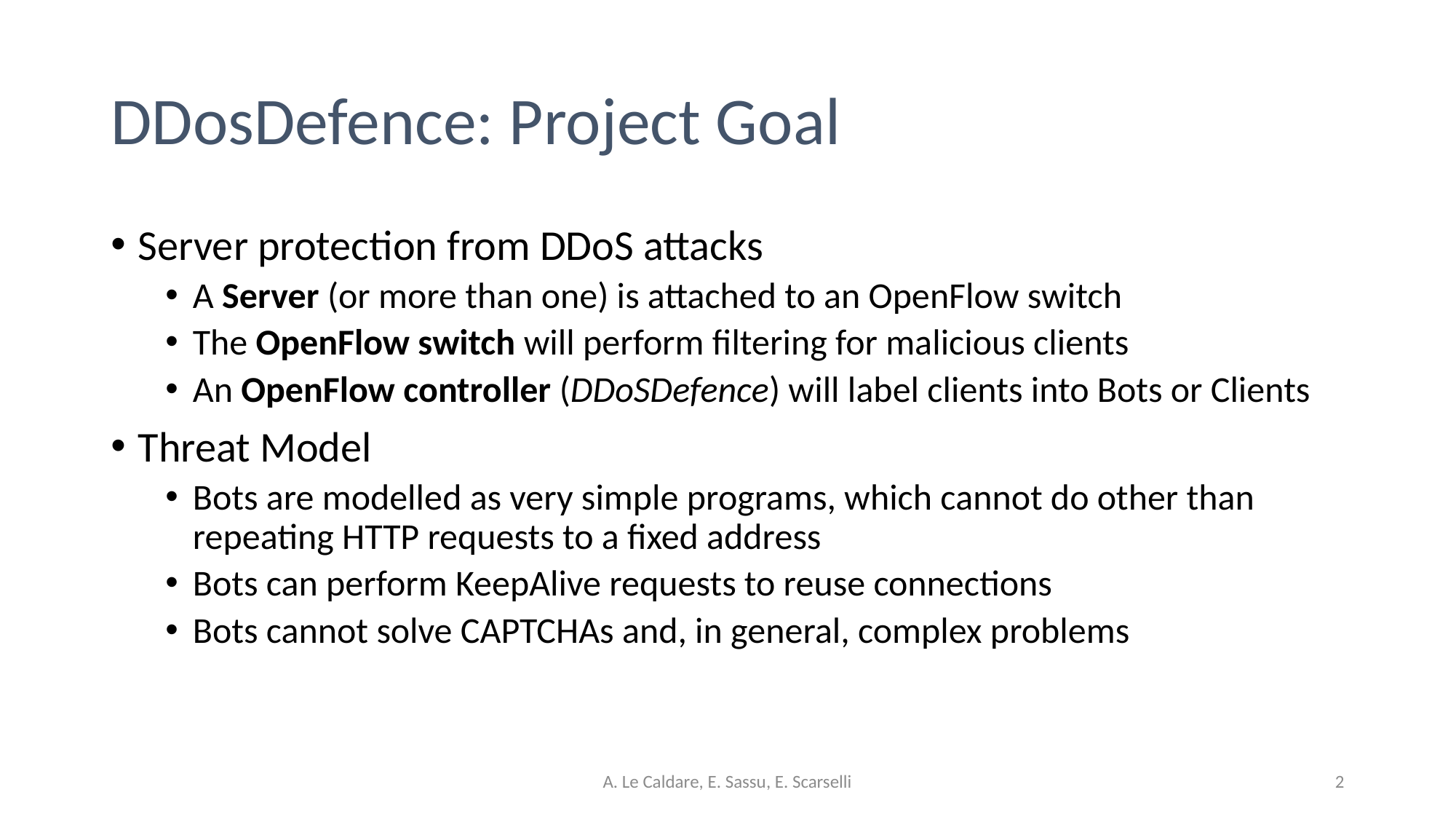

# DDosDefence: Project Goal
Server protection from DDoS attacks
A Server (or more than one) is attached to an OpenFlow switch
The OpenFlow switch will perform filtering for malicious clients
An OpenFlow controller (DDoSDefence) will label clients into Bots or Clients
Threat Model
Bots are modelled as very simple programs, which cannot do other than repeating HTTP requests to a fixed address
Bots can perform KeepAlive requests to reuse connections
Bots cannot solve CAPTCHAs and, in general, complex problems
A. Le Caldare, E. Sassu, E. Scarselli
2